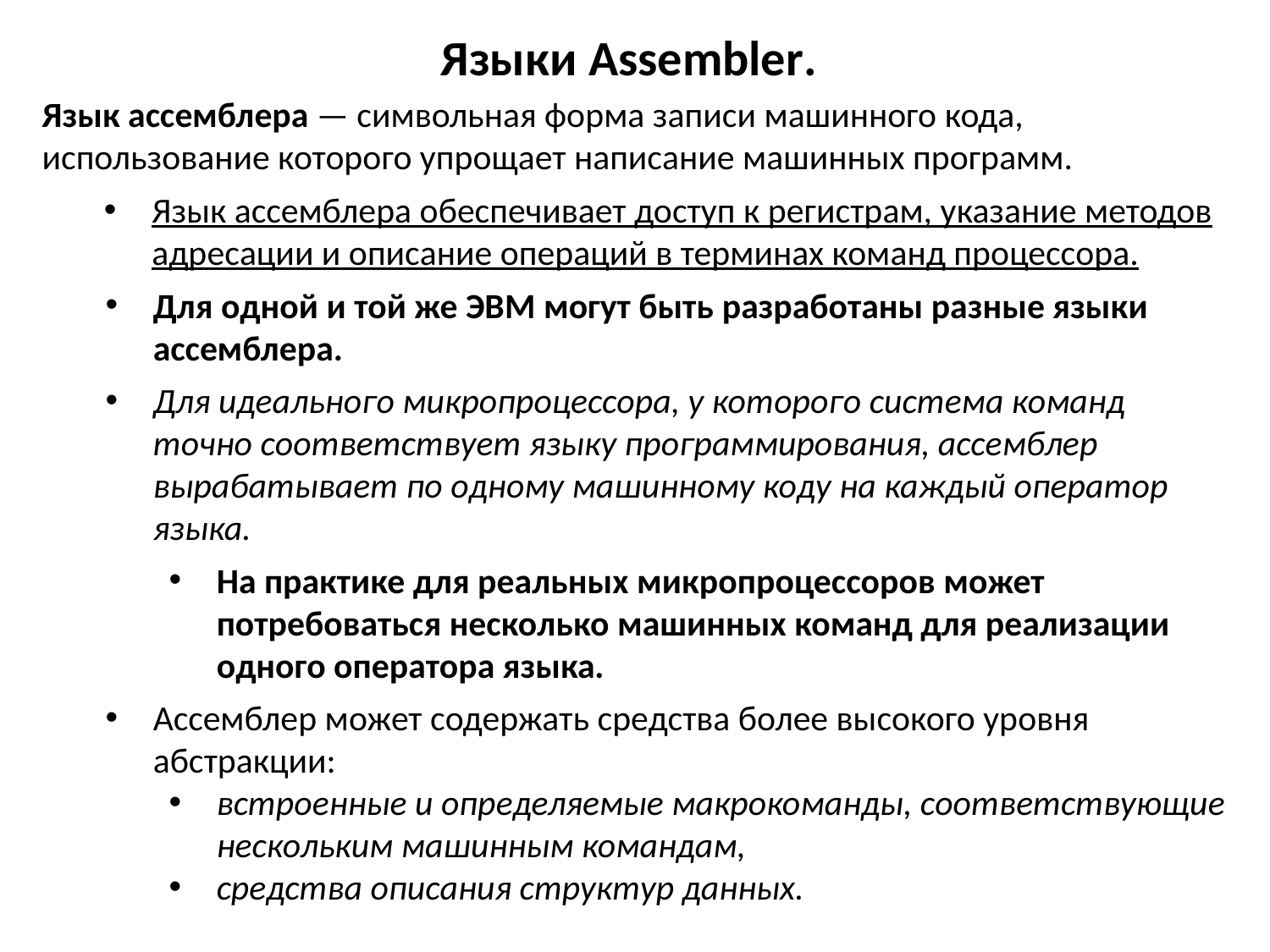

# Языки Assembler.
Язык ассемблера — символьная форма записи машинного кода, использование которого упрощает написание машинных программ.
Язык ассемблера обеспечивает доступ к регистрам, указание методов адресации и описание операций в терминах команд процессора.
Для одной и той же ЭВМ могут быть разработаны разные языки ассемблера.
Для идеального микропроцессора, у которого система команд точно соответствует языку программирования, ассемблер вырабатывает по одному машинному коду на каждый оператор языка.
На практике для реальных микропроцессоров может потребоваться несколько машинных команд для реализации одного оператора языка.
Ассемблер может содержать средства более высокого уровня абстракции:
встроенные и определяемые макрокоманды, соответствующие нескольким машинным командам,
средства описания структур данных.